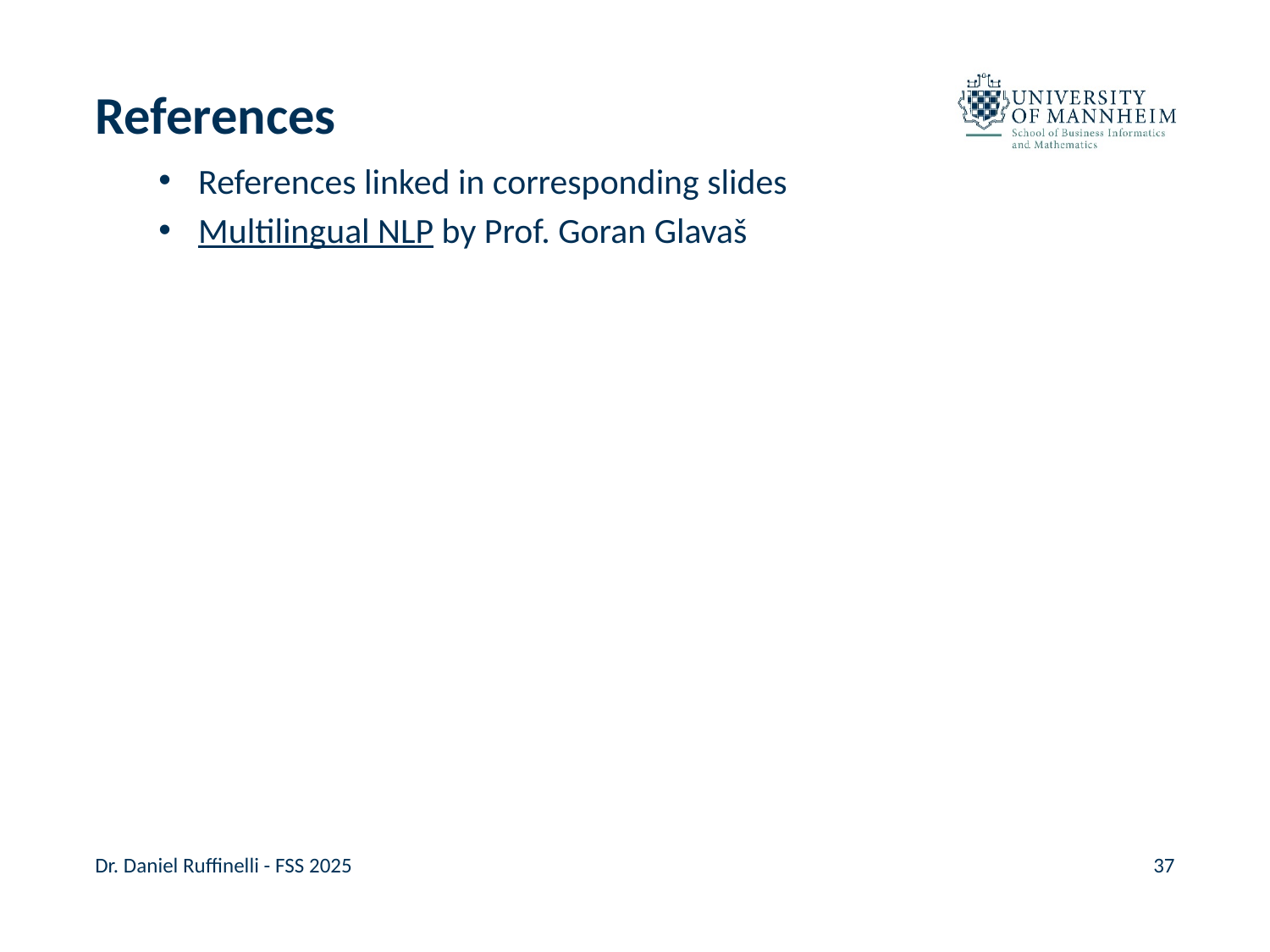

# References
References linked in corresponding slides
Multilingual NLP by Prof. Goran Glavaš
Dr. Daniel Ruffinelli - FSS 2025
37